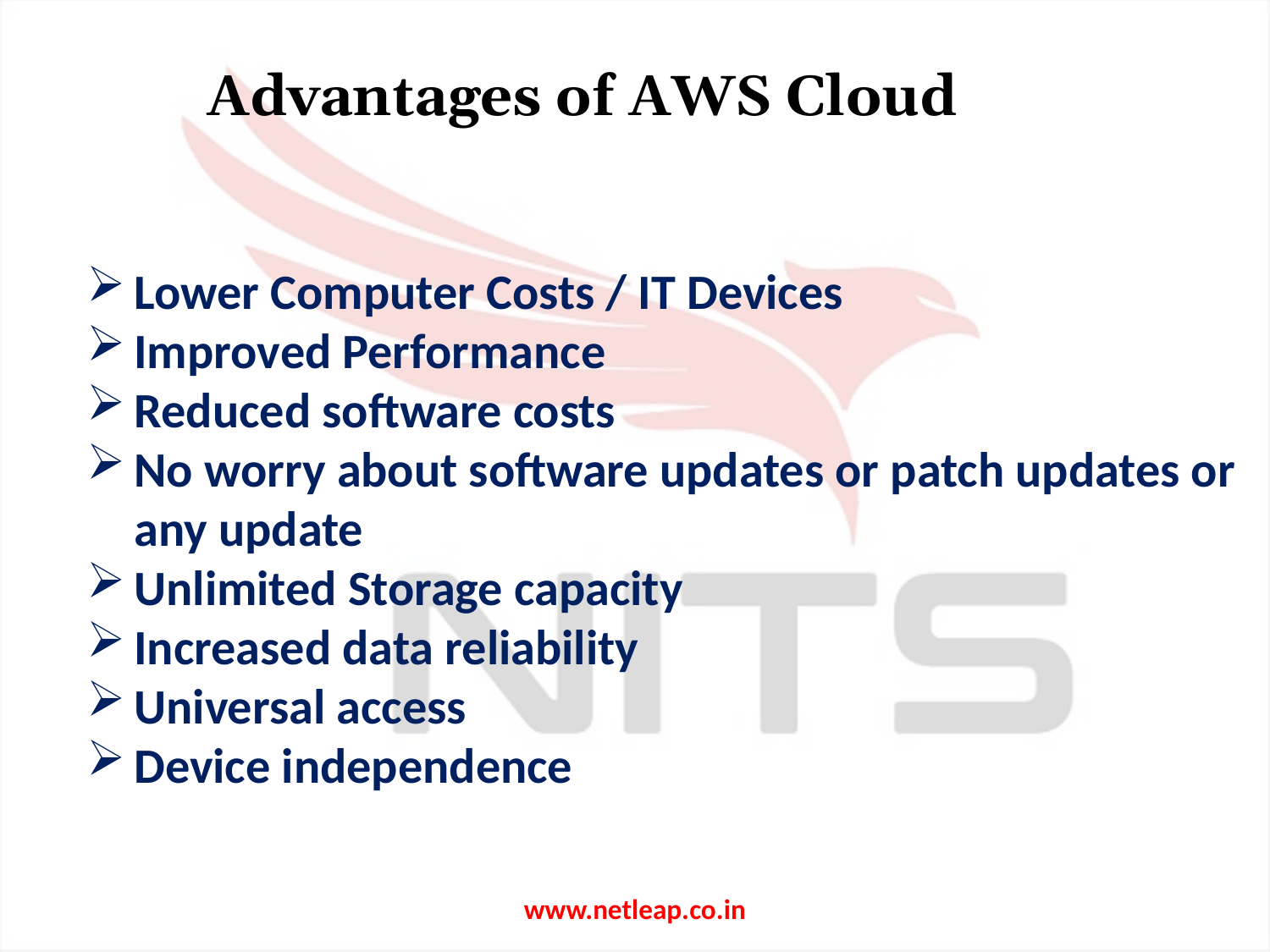

Advantages of AWS Cloud
Lower Computer Costs / IT Devices
Improved Performance
Reduced software costs
No worry about software updates or patch updates or any update
Unlimited Storage capacity
Increased data reliability
Universal access
Device independence
www.netleap.co.in